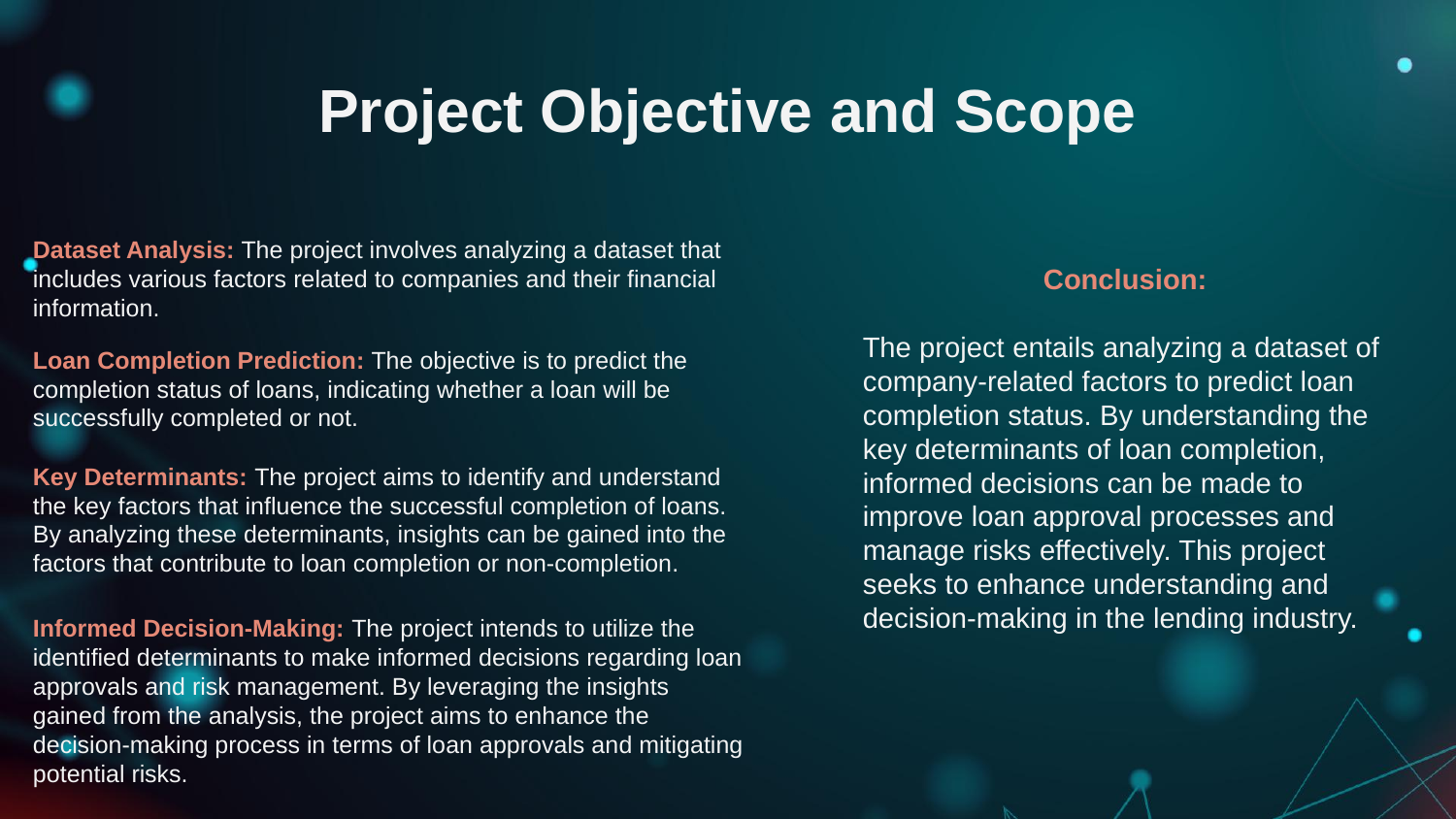

# Project Objective and Scope
Dataset Analysis: The project involves analyzing a dataset that includes various factors related to companies and their financial information.

Conclusion:

The project entails analyzing a dataset of company-related factors to predict loan completion status. By understanding the key determinants of loan completion, informed decisions can be made to improve loan approval processes and manage risks effectively. This project seeks to enhance understanding and decision-making in the lending industry.

Loan Completion Prediction: The objective is to predict the completion status of loans, indicating whether a loan will be successfully completed or not.
Key Determinants: The project aims to identify and understand the key factors that influence the successful completion of loans. By analyzing these determinants, insights can be gained into the factors that contribute to loan completion or non-completion.
Informed Decision-Making: The project intends to utilize the identified determinants to make informed decisions regarding loan approvals and risk management. By leveraging the insights gained from the analysis, the project aims to enhance the decision-making process in terms of loan approvals and mitigating potential risks.